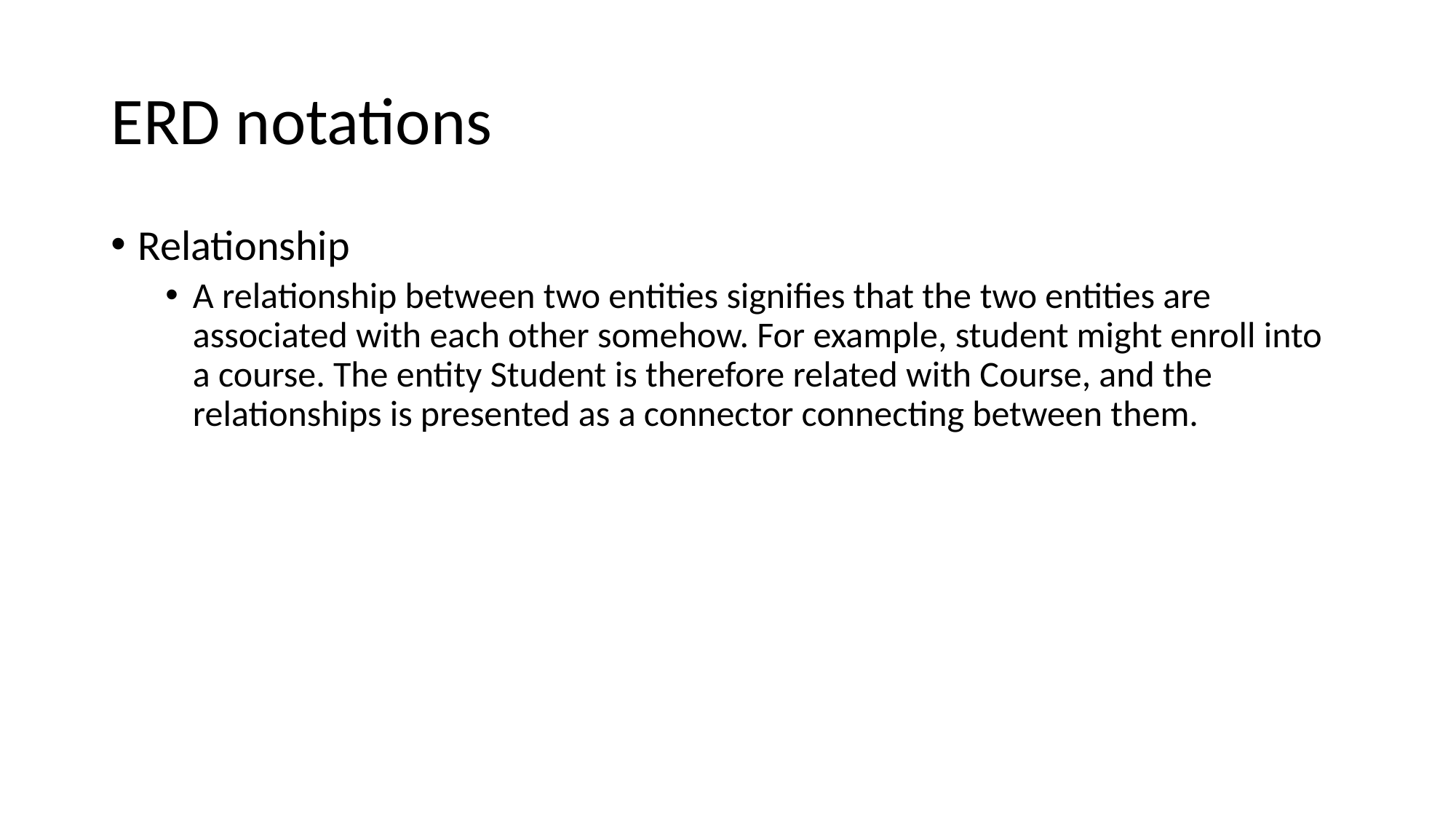

# ERD notations
Relationship
A relationship between two entities signifies that the two entities are associated with each other somehow. For example, student might enroll into a course. The entity Student is therefore related with Course, and the relationships is presented as a connector connecting between them.